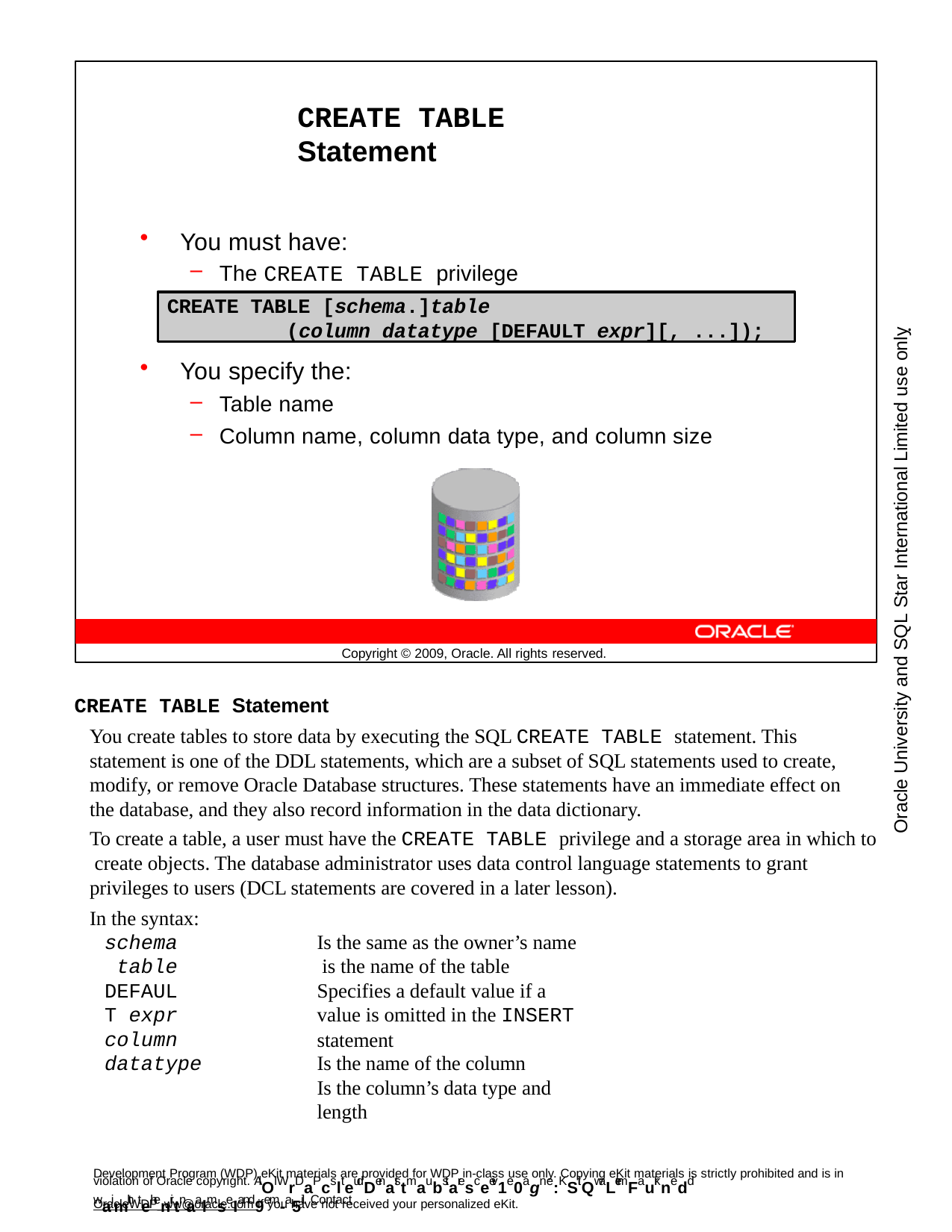

CREATE TABLE Statement

You must have:
The CREATE TABLE privilege
A storage area
CREATE TABLE [schema.]table
(column datatype [DEFAULT expr][, ...]);
Oracle University and SQL Star International Limited use onlyฺ
You specify the:
Table name
Column name, column data type, and column size

Copyright © 2009, Oracle. All rights reserved.
CREATE TABLE Statement
You create tables to store data by executing the SQL CREATE TABLE statement. This  statement is one of the DDL statements, which are a subset of SQL statements used to create,  modify, or remove Oracle Database structures. These statements have an immediate effect on  the database, and they also record information in the data dictionary.
To create a table, a user must have the CREATE TABLE privilege and a storage area in which to  create objects. The database administrator uses data control language statements to grant  privileges to users (DCL statements are covered in a later lesson).
In the syntax:
schema  table
DEFAULT expr
Is the same as the owner’s name  is the name of the table
Specifies a default value if a value is omitted in the INSERT
statement
Is the name of the column
Is the column’s data type and length
column  datatype
Development Program (WDP) eKit materials are provided for WDP in-class use only. Copying eKit materials is strictly prohibited and is in
violation of Oracle copyright. AlOl WrDaPcslteudDenatstmaubstaresceeiv1e0agn e:KSit QwaLtermFaurknedd waimth tehenirtnaalmse Iand9em-a5il. Contact
OracleWDP_ww@oracle.com if you have not received your personalized eKit.